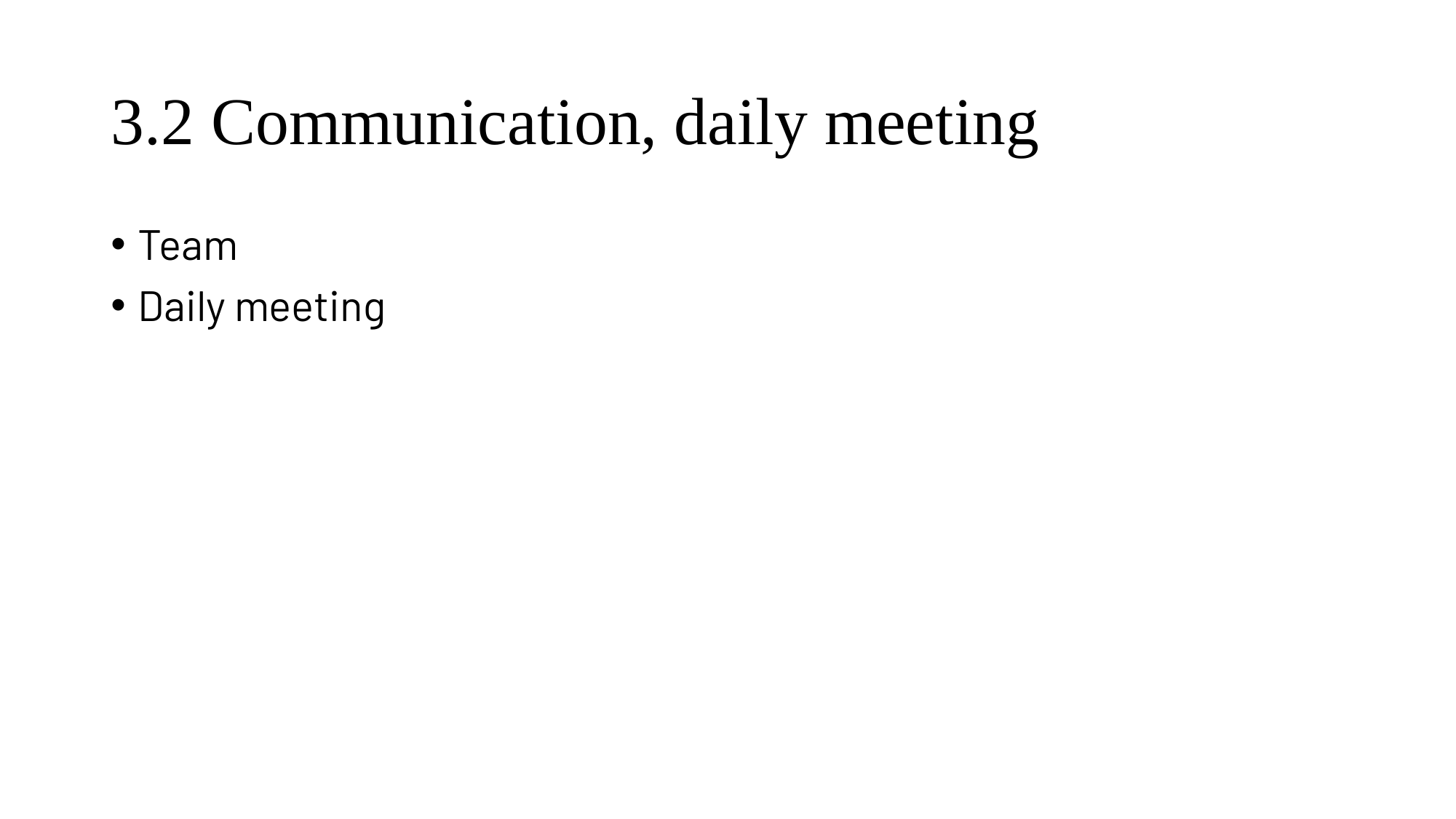

# 3.2 Communication, daily meeting
Team
Daily meeting